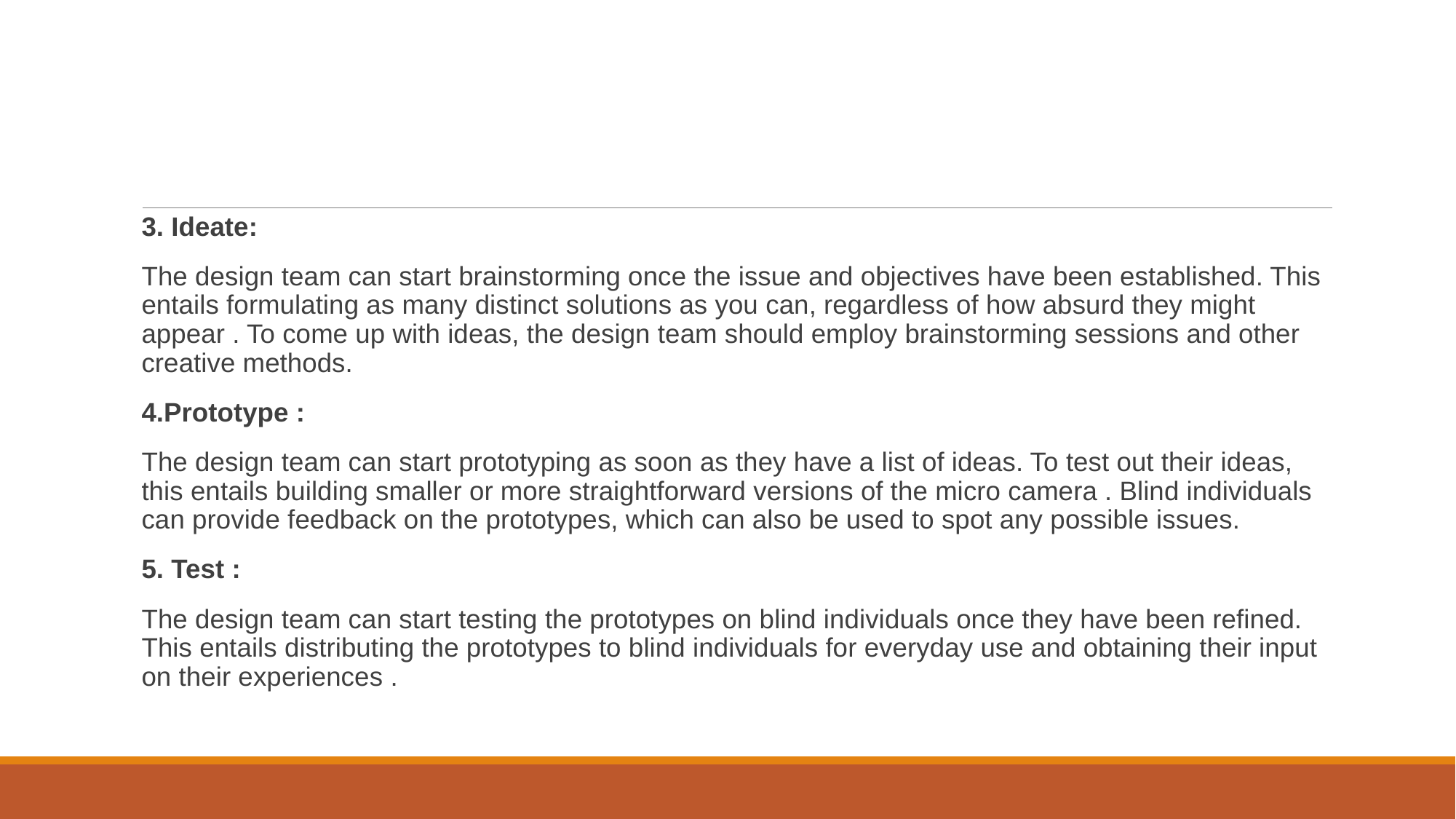

#
3. Ideate:
The design team can start brainstorming once the issue and objectives have been established. This entails formulating as many distinct solutions as you can, regardless of how absurd they might appear . To come up with ideas, the design team should employ brainstorming sessions and other creative methods.
4.Prototype :
The design team can start prototyping as soon as they have a list of ideas. To test out their ideas, this entails building smaller or more straightforward versions of the micro camera . Blind individuals can provide feedback on the prototypes, which can also be used to spot any possible issues.
5. Test :
The design team can start testing the prototypes on blind individuals once they have been refined. This entails distributing the prototypes to blind individuals for everyday use and obtaining their input on their experiences .